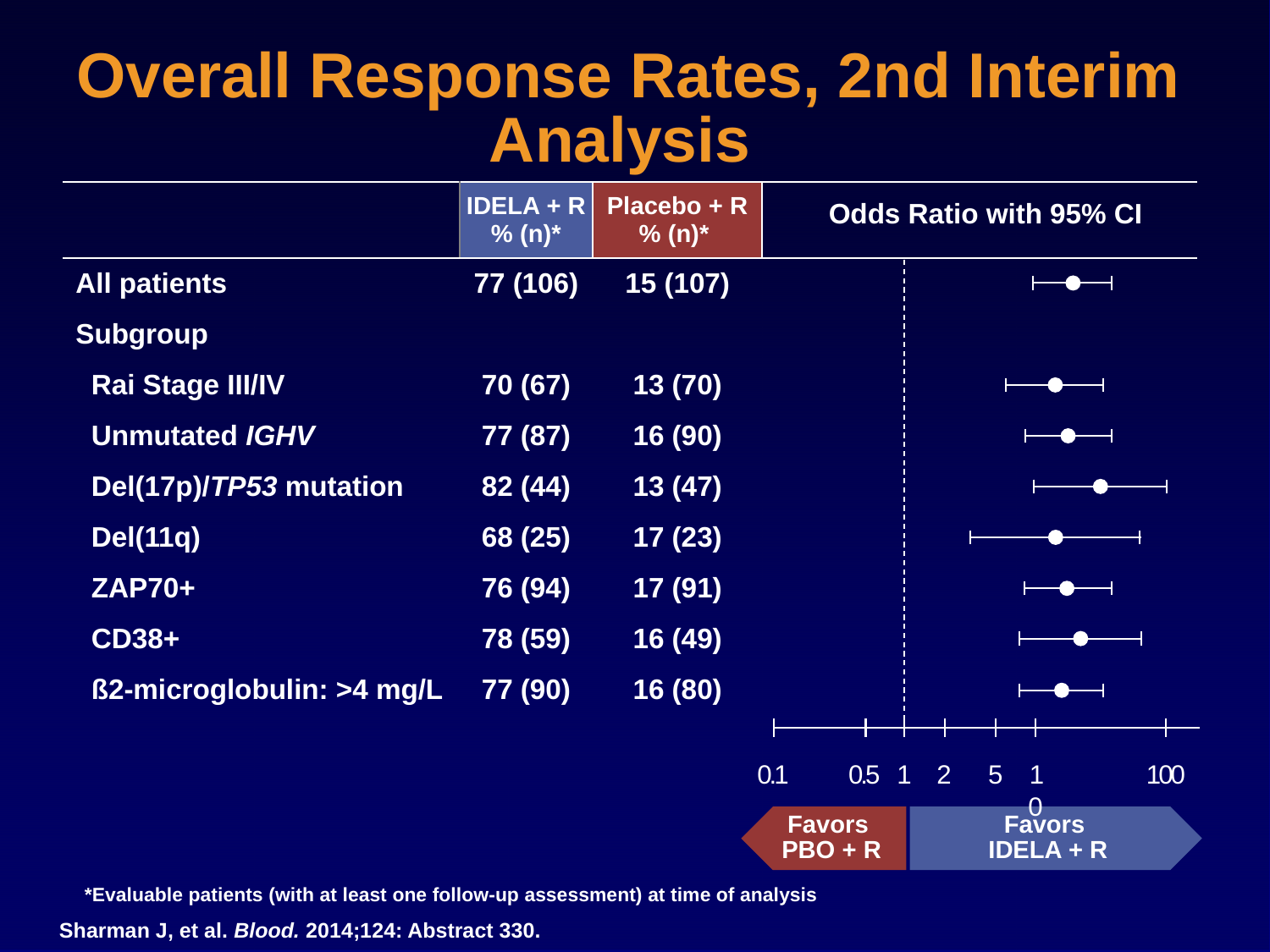

# Overall Response Rates, 2nd Interim Analysis
|  | IDELA + R % (n)\* | Placebo + R % (n)\* |  |
| --- | --- | --- | --- |
| All patients | 77 (106) | 15 (107) |  |
| Subgroup |  |  |  |
| Rai Stage III/IV | 70 (67) | 13 (70) |  |
| Unmutated IGHV | 77 (87) | 16 (90) |  |
| Del(17p)/TP53 mutation | 82 (44) | 13 (47) |  |
| Del(11q) | 68 (25) | 17 (23) |  |
| ZAP70+ | 76 (94) | 17 (91) |  |
| CD38+ | 78 (59) | 16 (49) |  |
| ß2-microglobulin: >4 mg/L | 77 (90) | 16 (80) |  |
Odds Ratio with 95% CI

0.1
0.5
1
2
5
10
100
Favors
PBO + R
Favors
IDELA + R
*Evaluable patients (with at least one follow-up assessment) at time of analysis
Sharman J, et al. Blood. 2014;124: Abstract 330.